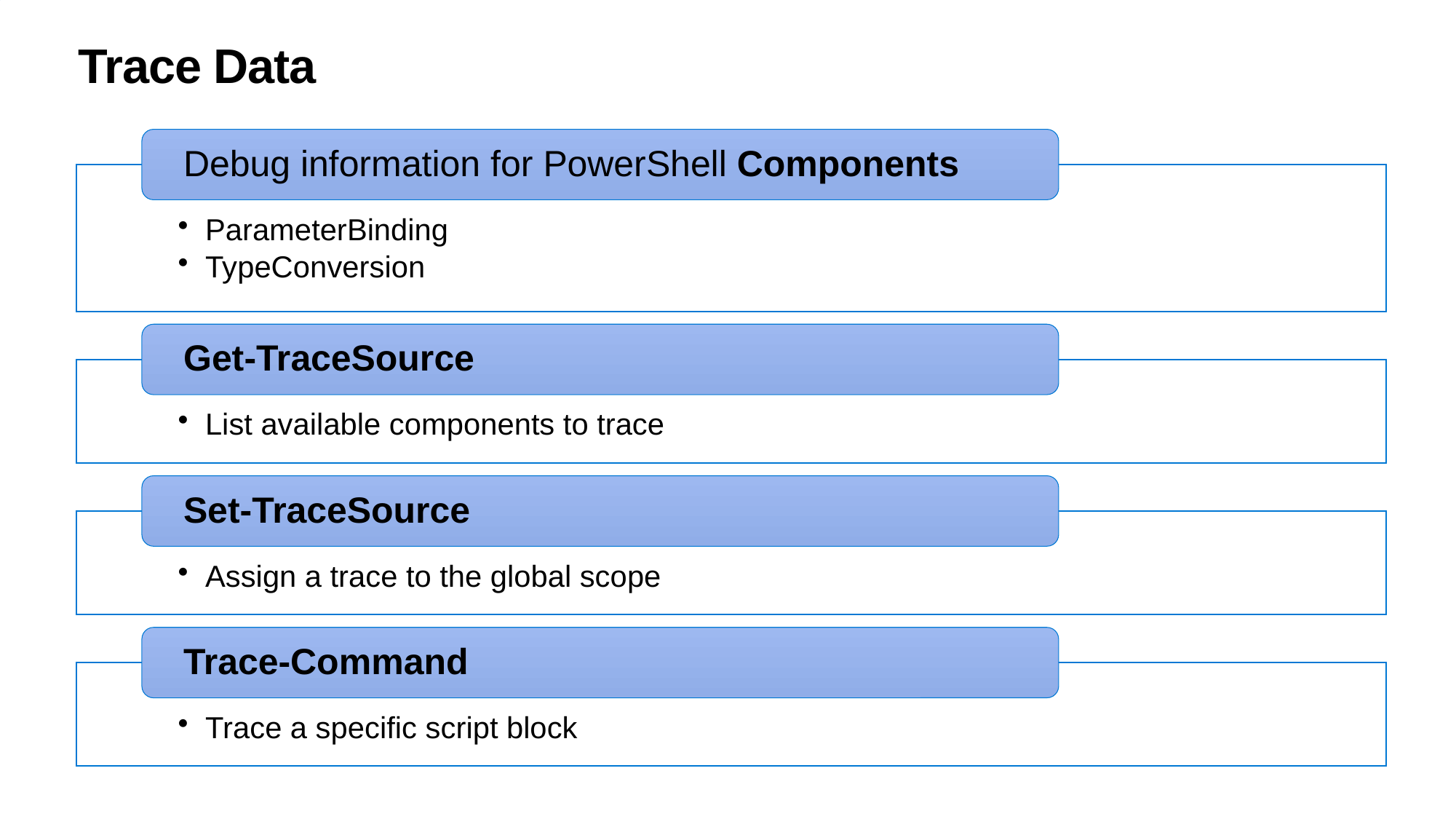

# Trace Data
ParameterBinding
TypeConversion
Debug information for PowerShell Components
List available components to trace
Get-TraceSource
Assign a trace to the global scope
Set-TraceSource
Trace a specific script block
Trace-Command